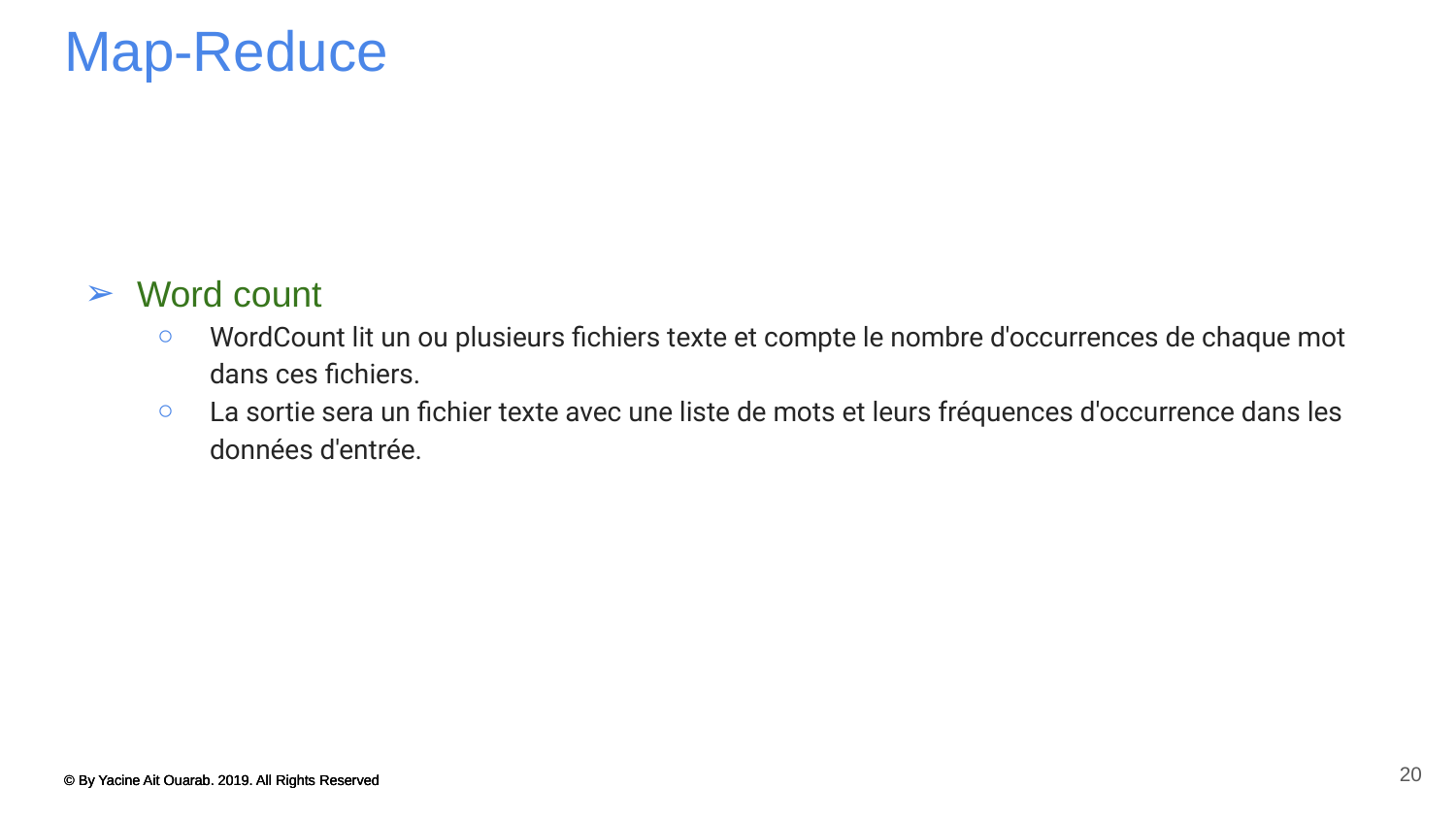

# Map-Reduce

Word count
WordCount lit un ou plusieurs fichiers texte et compte le nombre d'occurrences de chaque mot dans ces fichiers.
La sortie sera un fichier texte avec une liste de mots et leurs fréquences d'occurrence dans les données d'entrée.

20